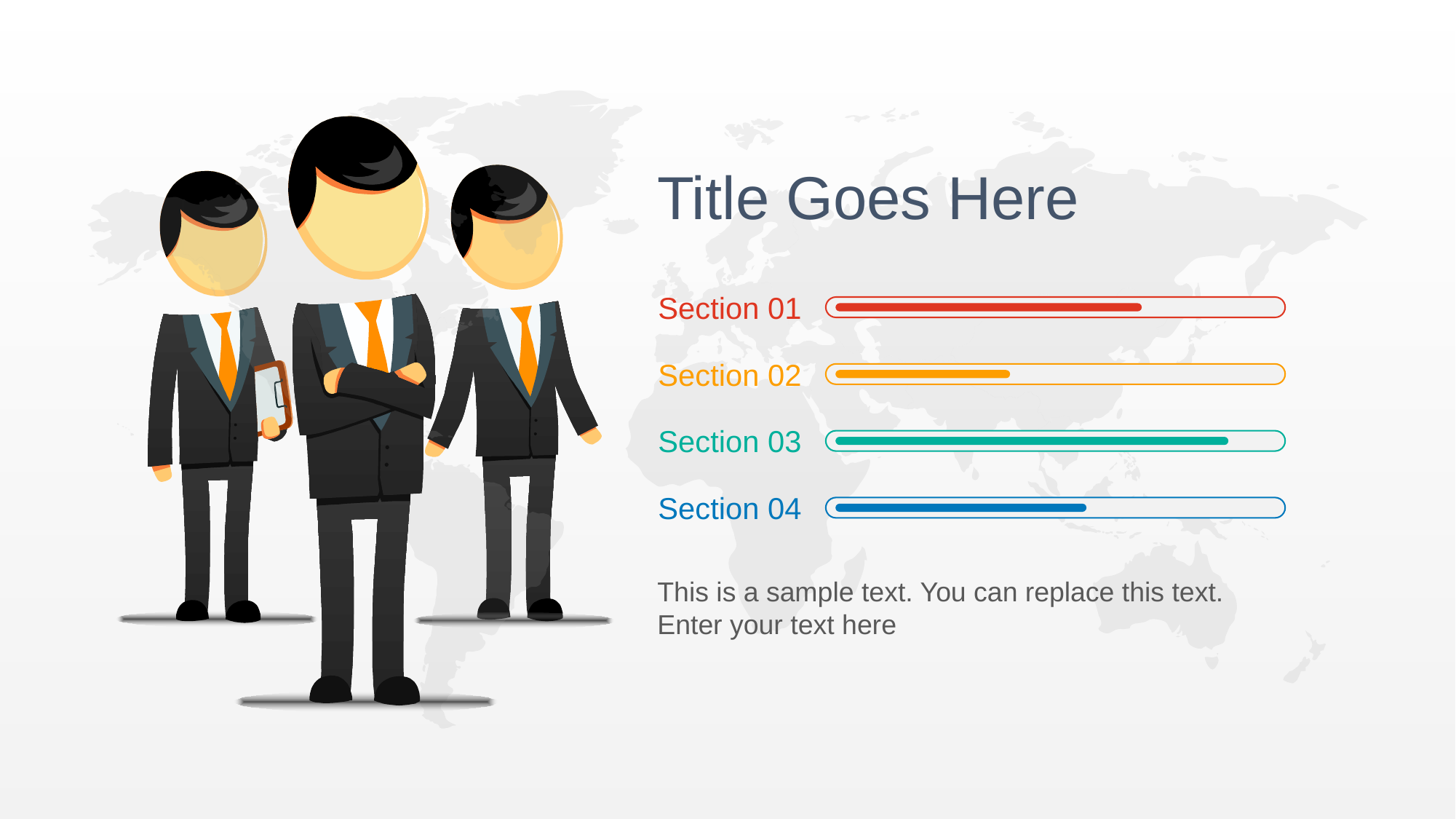

Title Goes Here

Section 01

Section 02

Section 03

Section 04

This is a sample text. You can replace this text. Enter your text here